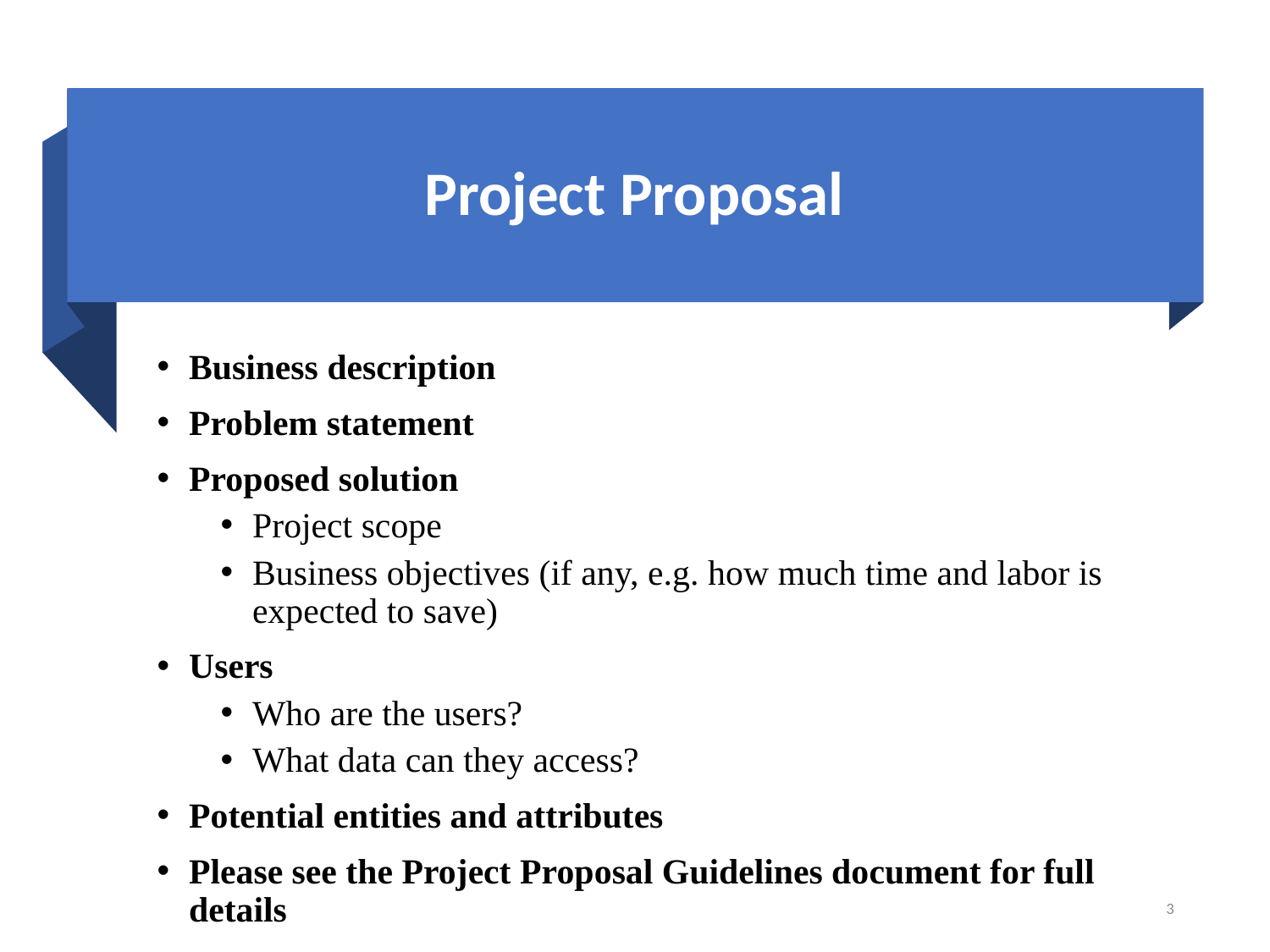

# Project Proposal

Business description
Problem statement
Proposed solution
Project scope
Business objectives (if any, e.g. how much time and labor is expected to save)
Users
Who are the users?
What data can they access?
Potential entities and attributes
Please see the Project Proposal Guidelines document for full details

3